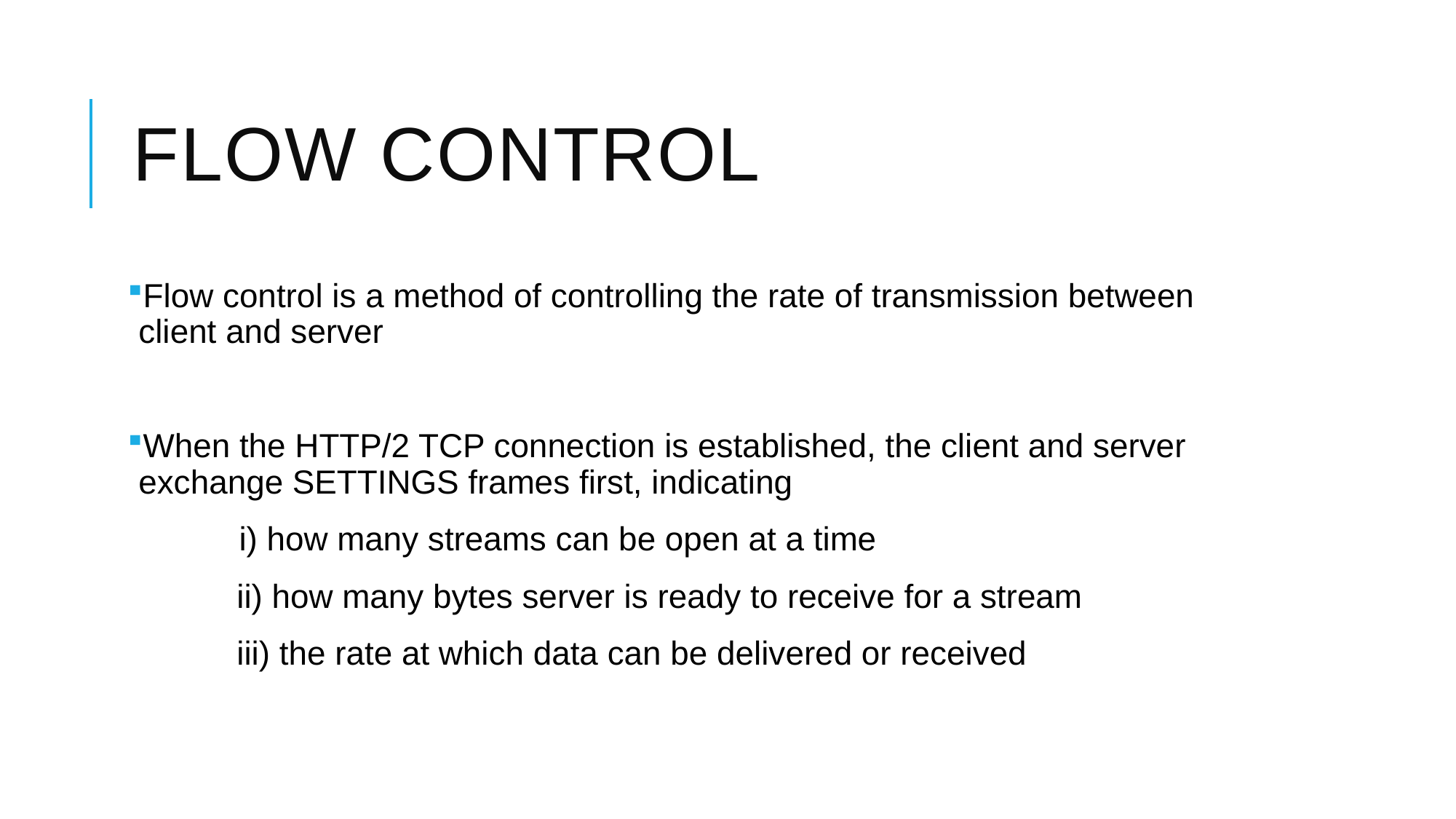

# Flow control
Flow control is a method of controlling the rate of transmission between client and server

When the HTTP/2 TCP connection is established, the client and server exchange SETTINGS frames first, indicating
            i) how many streams can be open at a time
  	ii) how many bytes server is ready to receive for a stream
  	iii) the rate at which data can be delivered or received